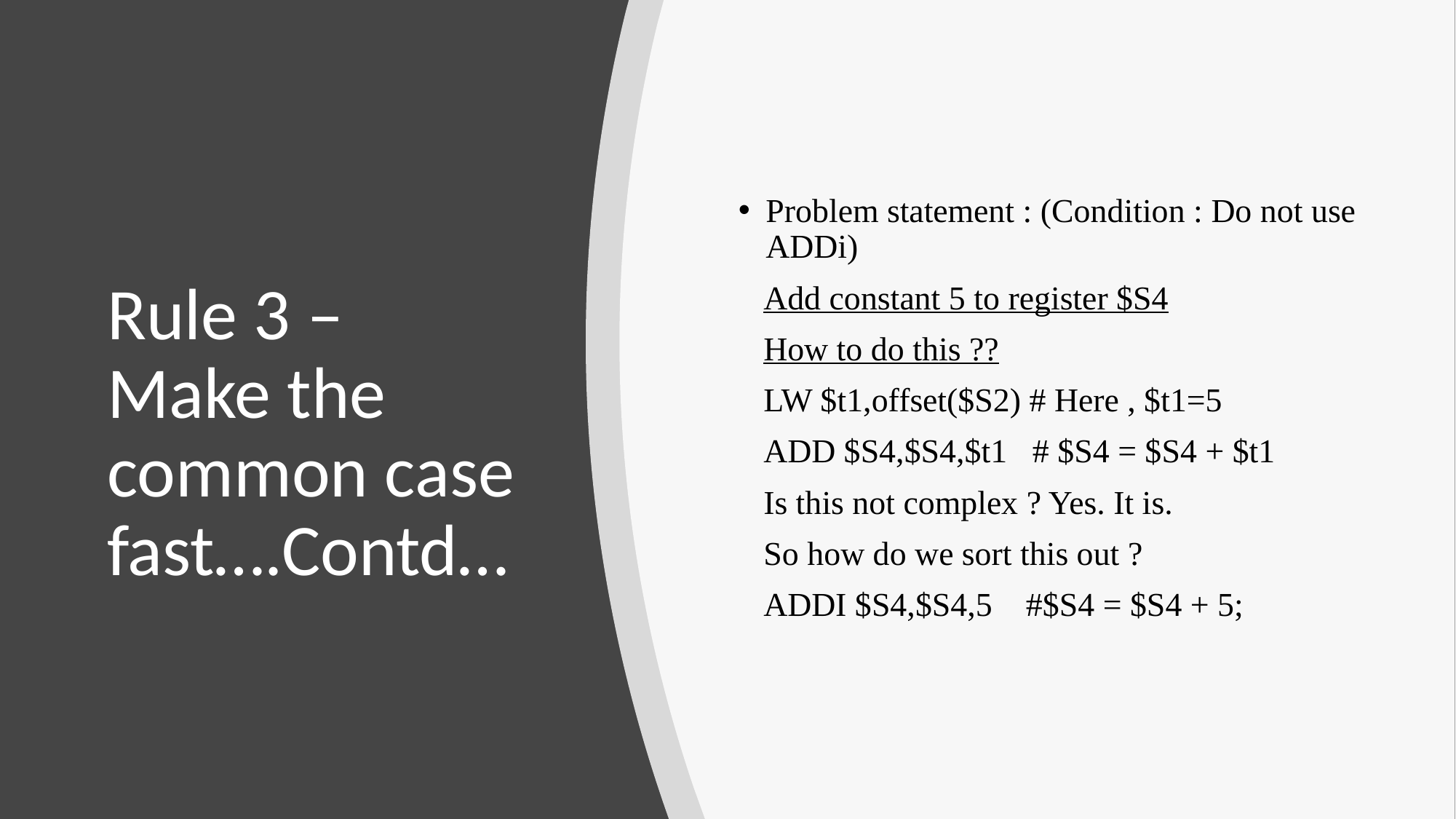

Problem statement : (Condition : Do not use ADDi)
   Add constant 5 to register $S4
   How to do this ??
   LW $t1,offset($S2) # Here , $t1=5
   ADD $S4,$S4,$t1   # $S4 = $S4 + $t1
   Is this not complex ? Yes. It is.
   So how do we sort this out ?
   ADDI $S4,$S4,5    #$S4 = $S4 + 5;

# Rule 3 – Make the common case fast….Contd…